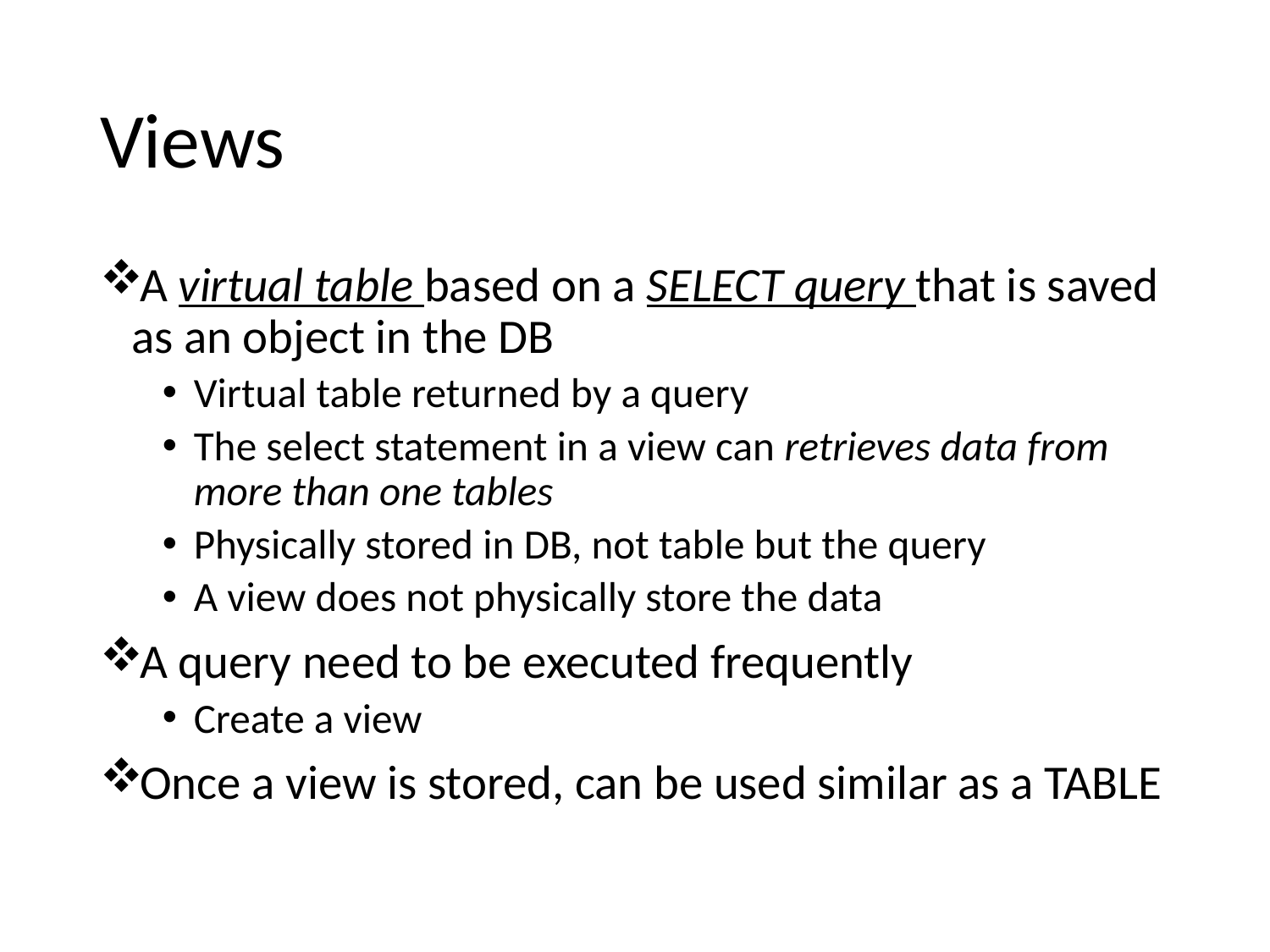

# Views
A virtual table based on a SELECT query that is saved as an object in the DB
Virtual table returned by a query
The select statement in a view can retrieves data from more than one tables
Physically stored in DB, not table but the query
A view does not physically store the data
A query need to be executed frequently
Create a view
Once a view is stored, can be used similar as a TABLE